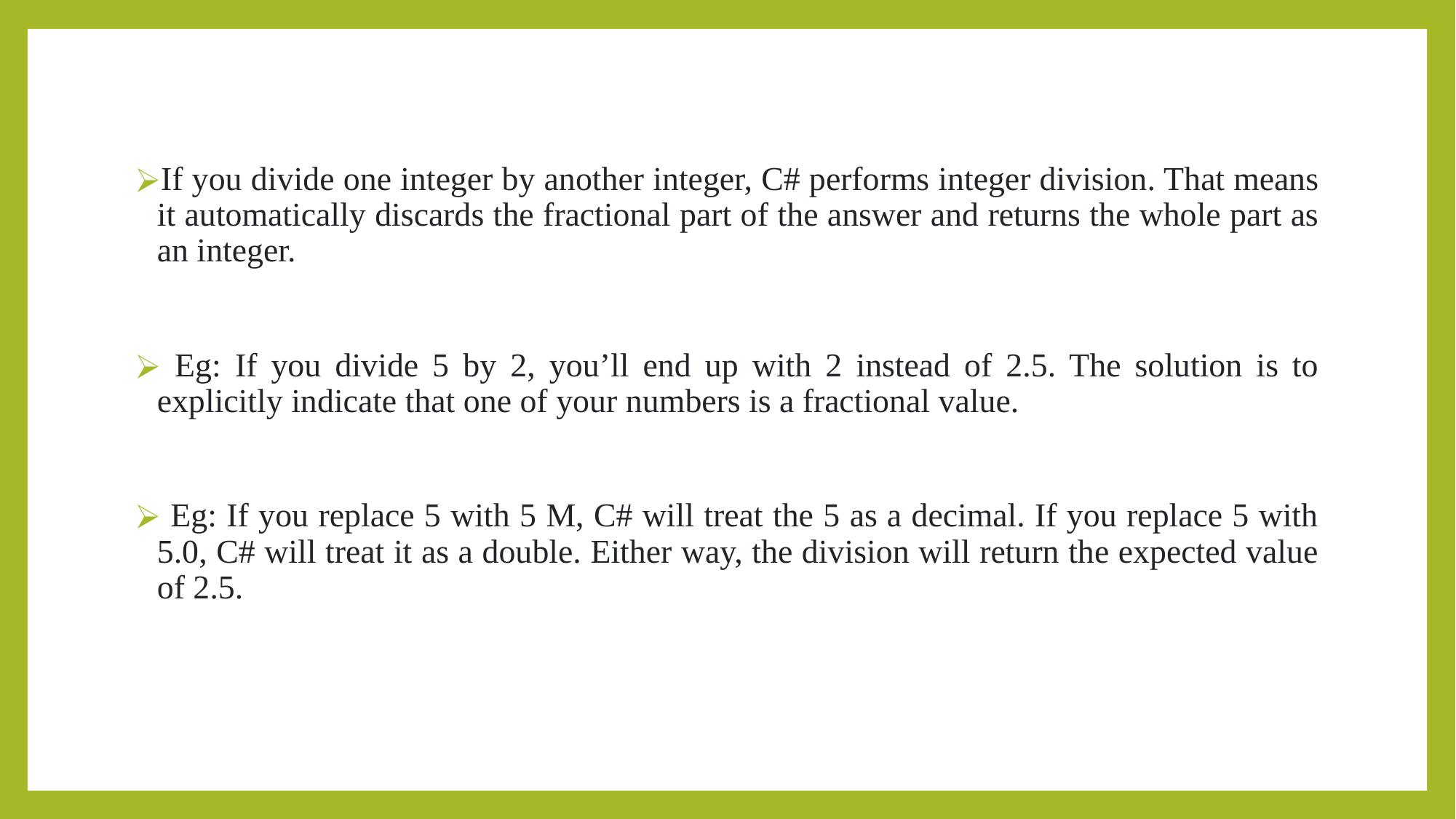

If you divide one integer by another integer, C# performs integer division. That means it automatically discards the fractional part of the answer and returns the whole part as an integer.

 Eg: If you divide 5 by 2, you’ll end up with 2 instead of 2.5. The solution is to explicitly indicate that one of your numbers is a fractional value.

 Eg: If you replace 5 with 5 M, C# will treat the 5 as a decimal. If you replace 5 with 5.0, C# will treat it as a double. Either way, the division will return the expected value of 2.5.